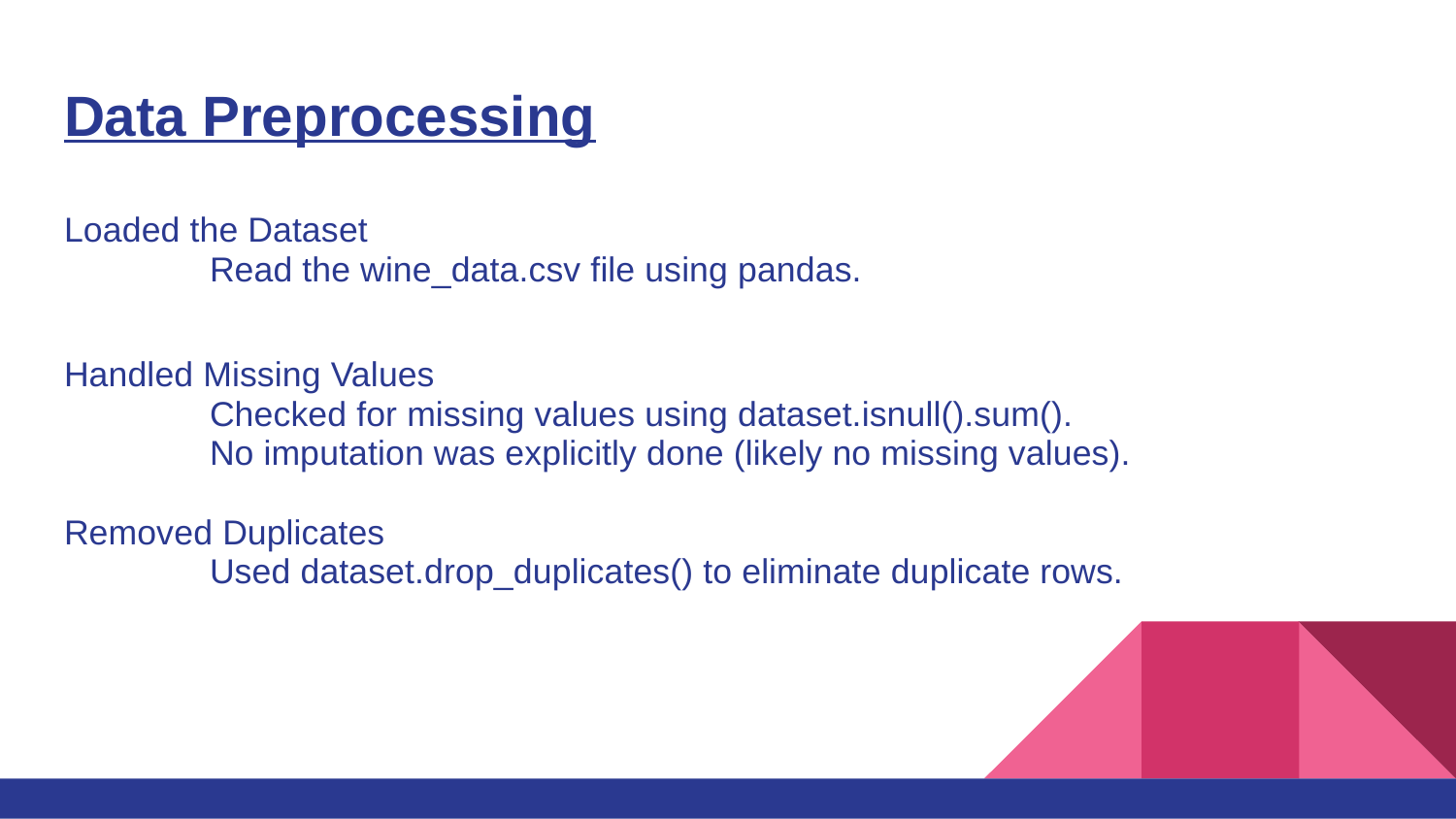

# Data Preprocessing
Loaded the Dataset
	Read the wine_data.csv file using pandas.
Handled Missing Values
	Checked for missing values using dataset.isnull().sum().
	No imputation was explicitly done (likely no missing values).
Removed Duplicates
	Used dataset.drop_duplicates() to eliminate duplicate rows.